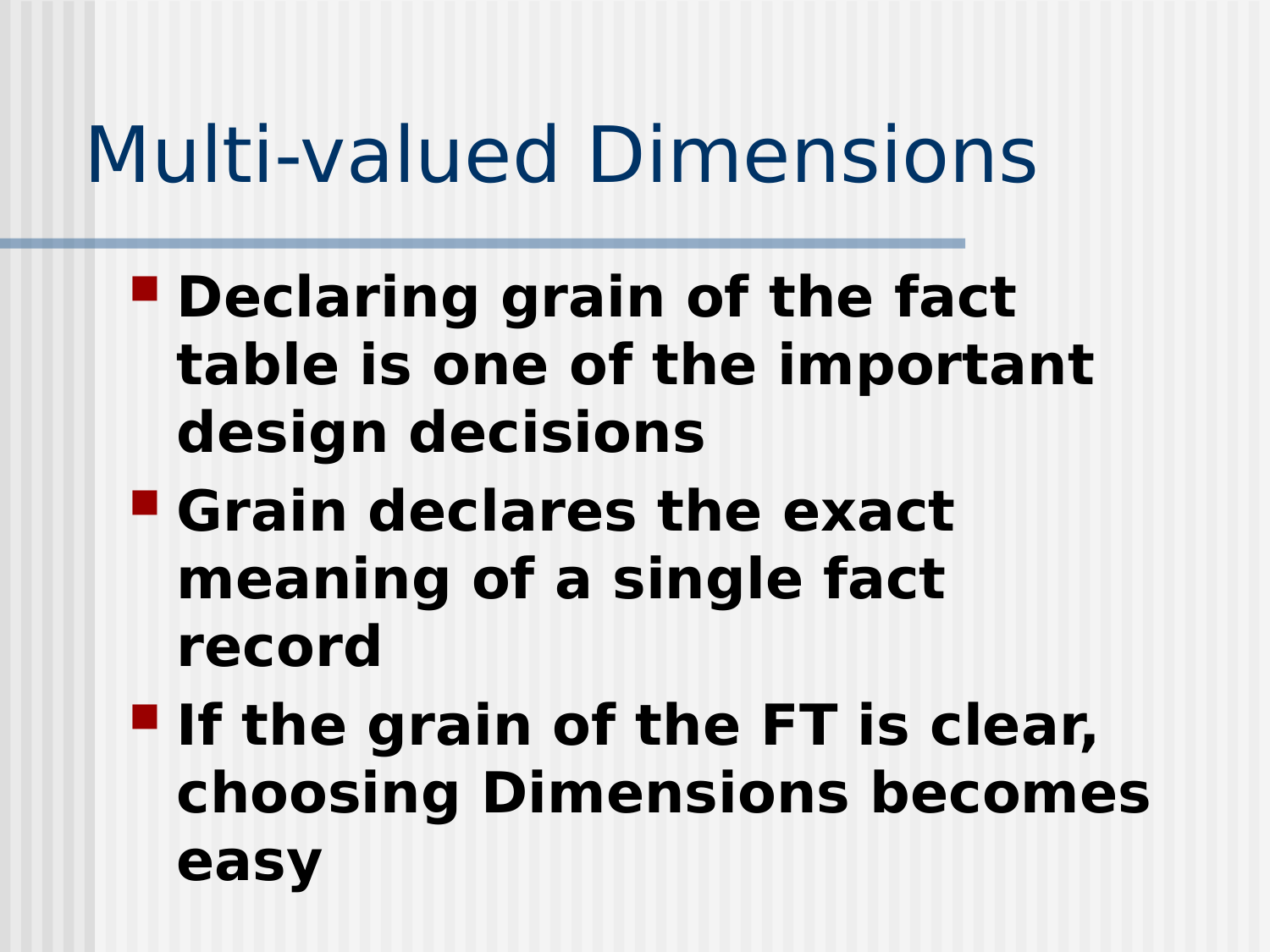

# Multi-valued Dimensions
Declaring grain of the fact table is one of the important design decisions
Grain declares the exact meaning of a single fact record
If the grain of the FT is clear, choosing Dimensions becomes easy